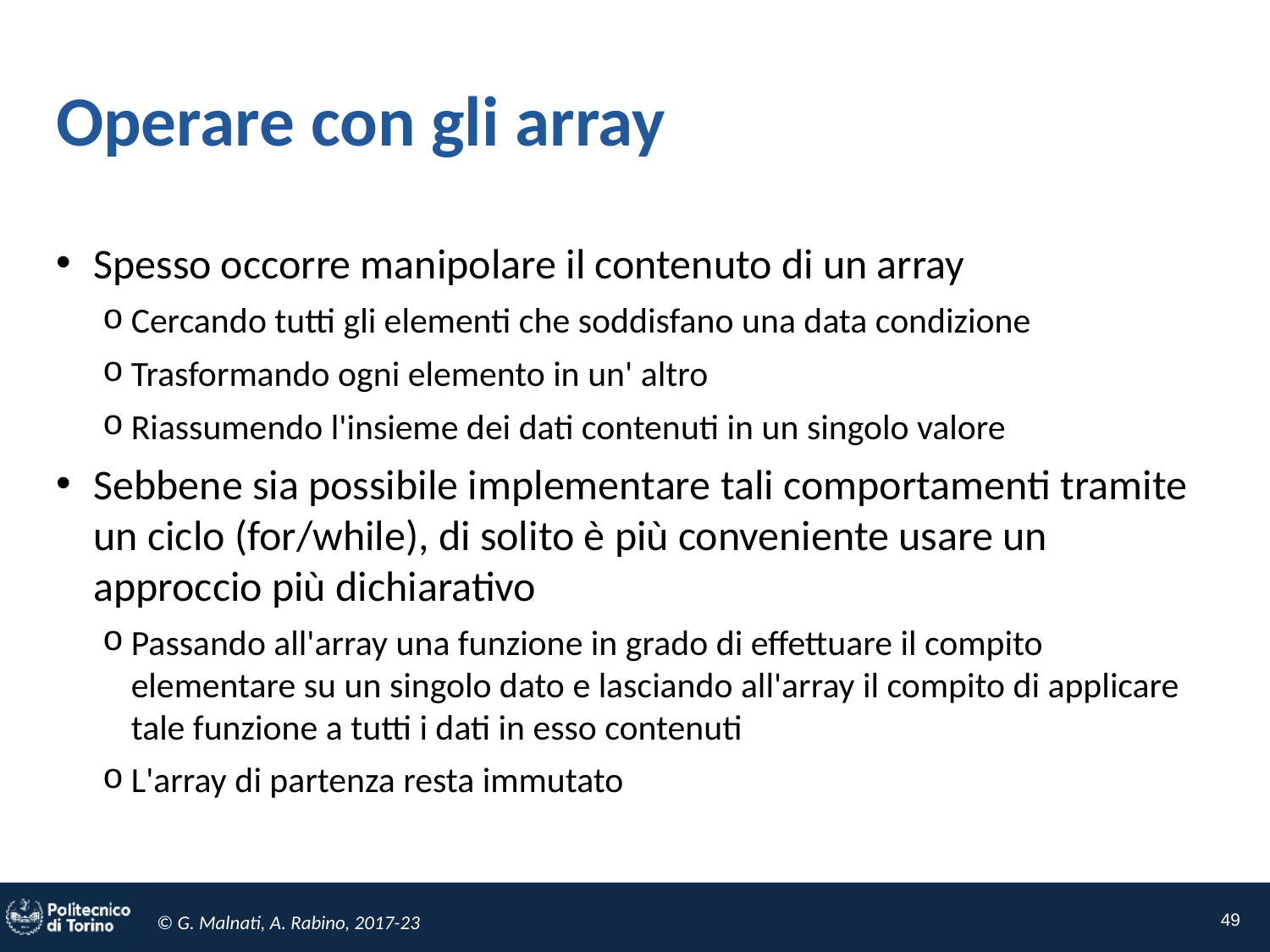

# Operare con gli array
Spesso occorre manipolare il contenuto di un array
Cercando tutti gli elementi che soddisfano una data condizione
Trasformando ogni elemento in un' altro
Riassumendo l'insieme dei dati contenuti in un singolo valore
Sebbene sia possibile implementare tali comportamenti tramite un ciclo (for/while), di solito è più conveniente usare un approccio più dichiarativo
Passando all'array una funzione in grado di effettuare il compito elementare su un singolo dato e lasciando all'array il compito di applicare tale funzione a tutti i dati in esso contenuti
L'array di partenza resta immutato

49